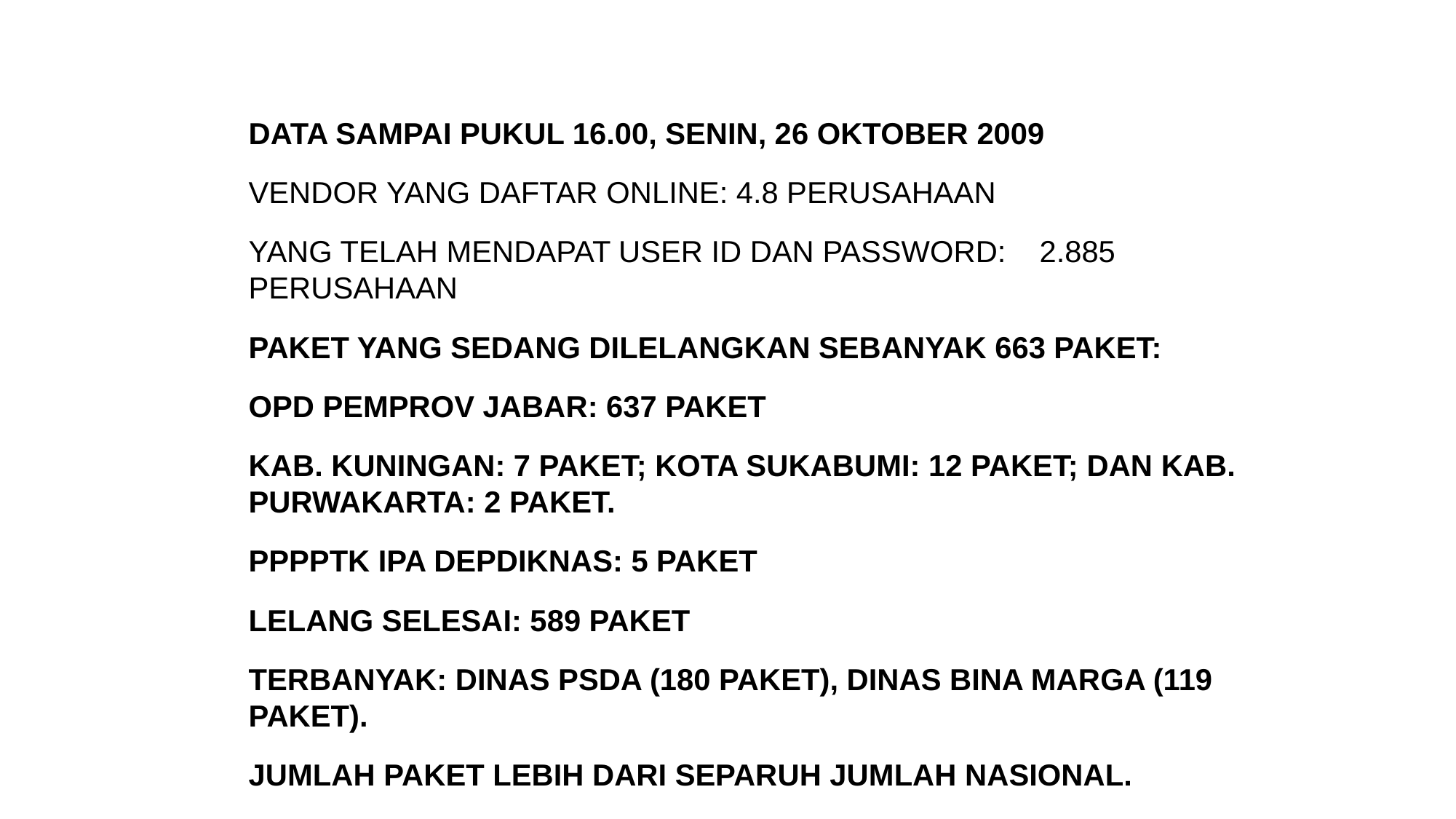

DATA SAMPAI PUKUL 16.00, SENIN, 26 OKTOBER 2009
VENDOR YANG DAFTAR ONLINE: 4.8 PERUSAHAAN
YANG TELAH MENDAPAT USER ID DAN PASSWORD:    2.885 PERUSAHAAN
PAKET YANG SEDANG DILELANGKAN SEBANYAK 663 PAKET:
OPD PEMPROV JABAR: 637 PAKET
KAB. KUNINGAN: 7 PAKET; KOTA SUKABUMI: 12 PAKET; DAN KAB. PURWAKARTA: 2 PAKET.
PPPPTK IPA DEPDIKNAS: 5 PAKET
LELANG SELESAI: 589 PAKET
TERBANYAK: DINAS PSDA (180 PAKET), DINAS BINA MARGA (119 PAKET).
JUMLAH PAKET LEBIH DARI SEPARUH JUMLAH NASIONAL.